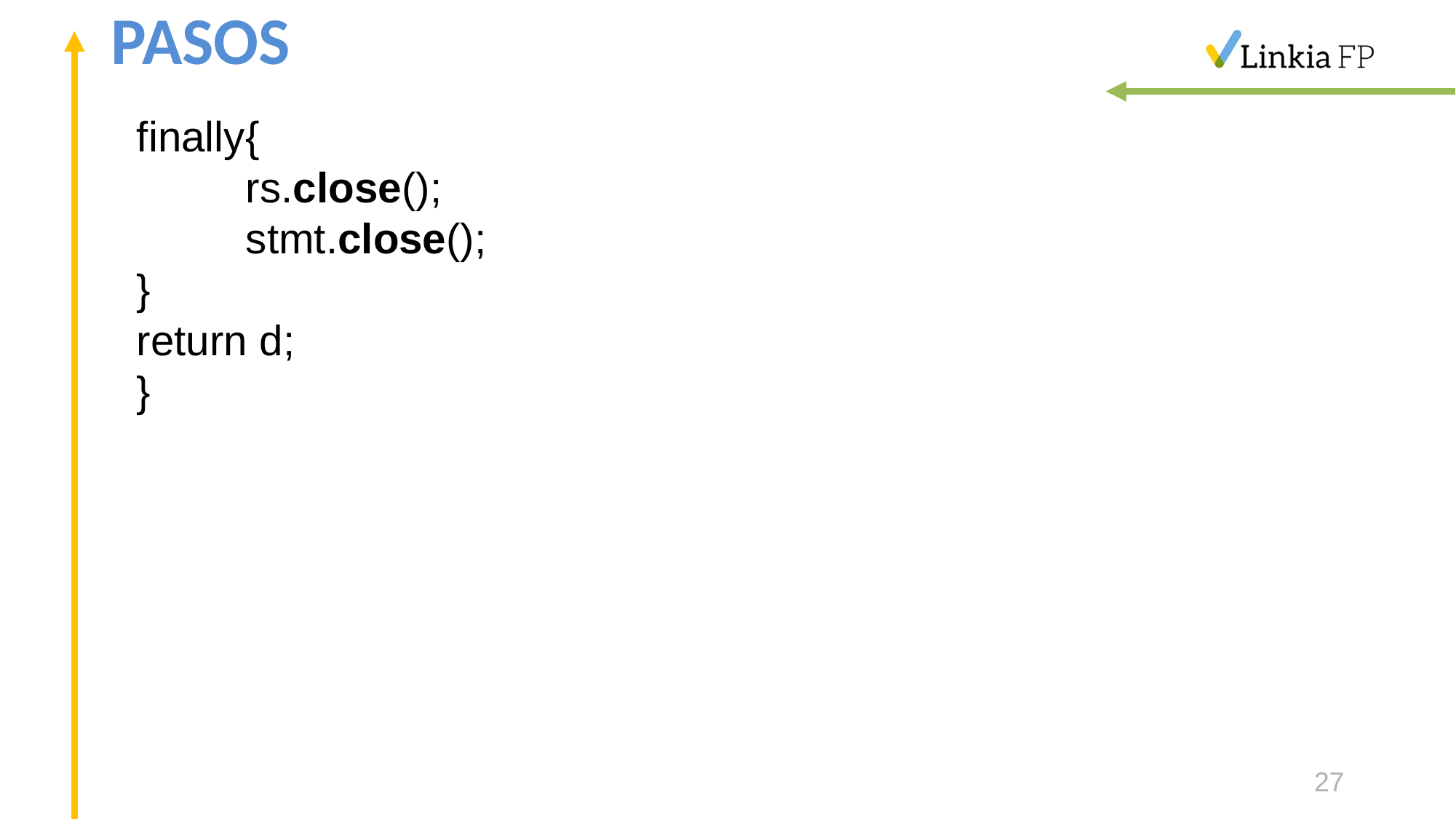

# PASOS
finally{
	rs.close();
	stmt.close();
}
return d;
}

27